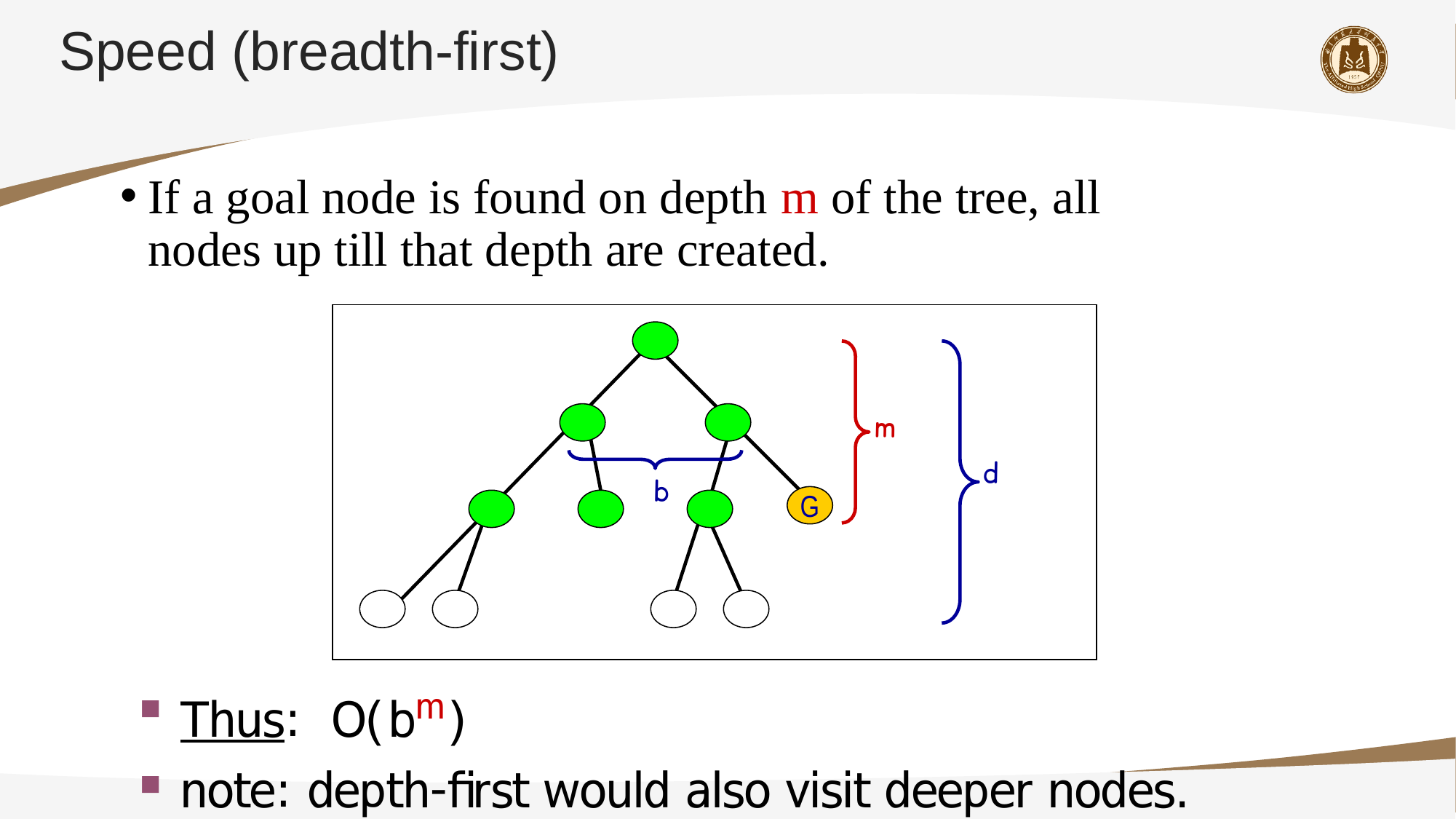

# Speed (breadth-first)

If a goal node is found on depth m of the tree, all nodes up till that depth are created.

m

b
G

d
Thus:  O(bm)
note: depth-first would also visit deeper nodes.